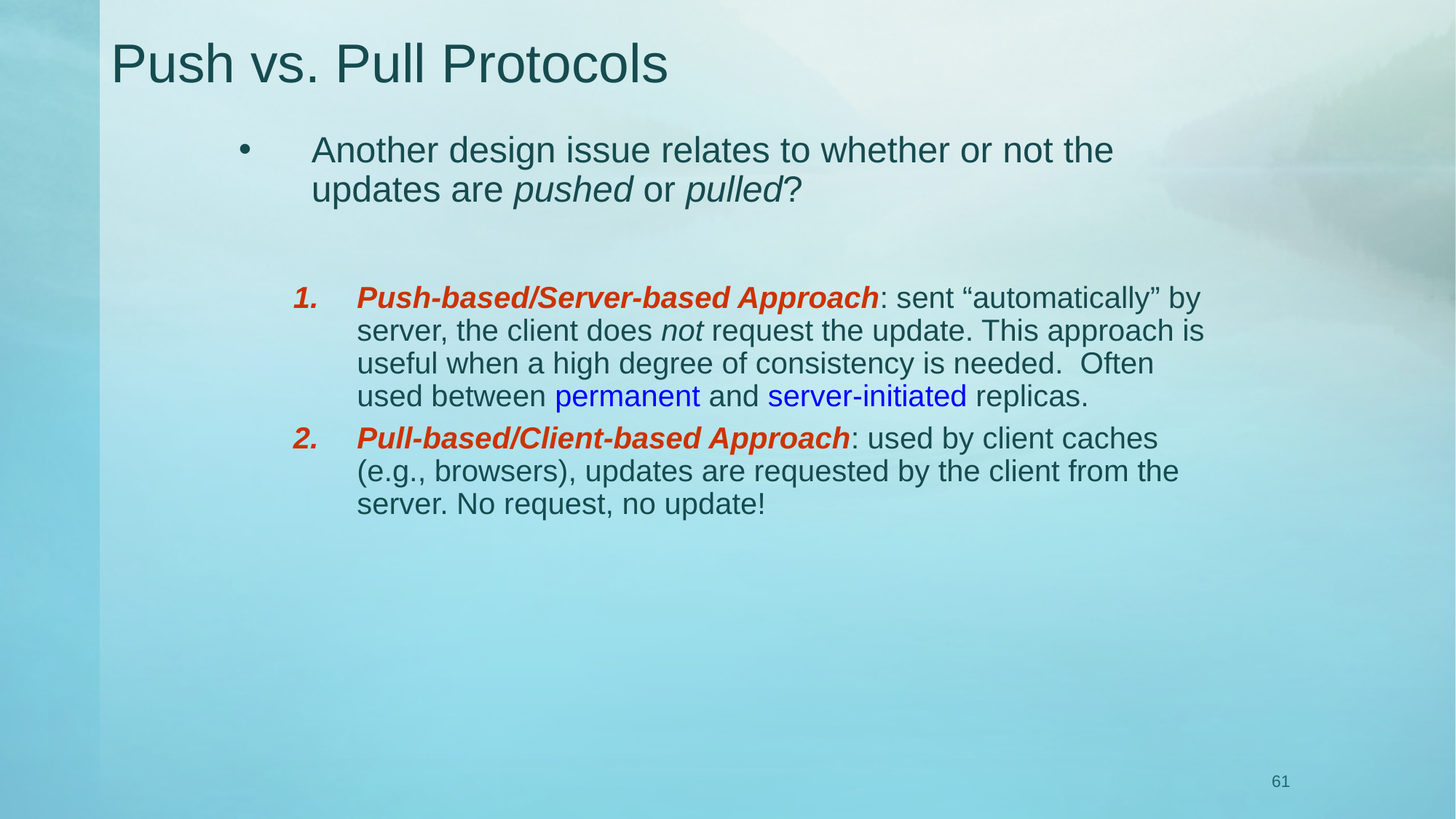

# Push vs. Pull Protocols
Another design issue relates to whether or not the updates are pushed or pulled?

Push-based/Server-based Approach: sent “automatically” by server, the client does not request the update. This approach is useful when a high degree of consistency is needed.  Often used between permanent and server-initiated replicas.
Pull-based/Client-based Approach: used by client caches (e.g., browsers), updates are requested by the client from the server. No request, no update!
61